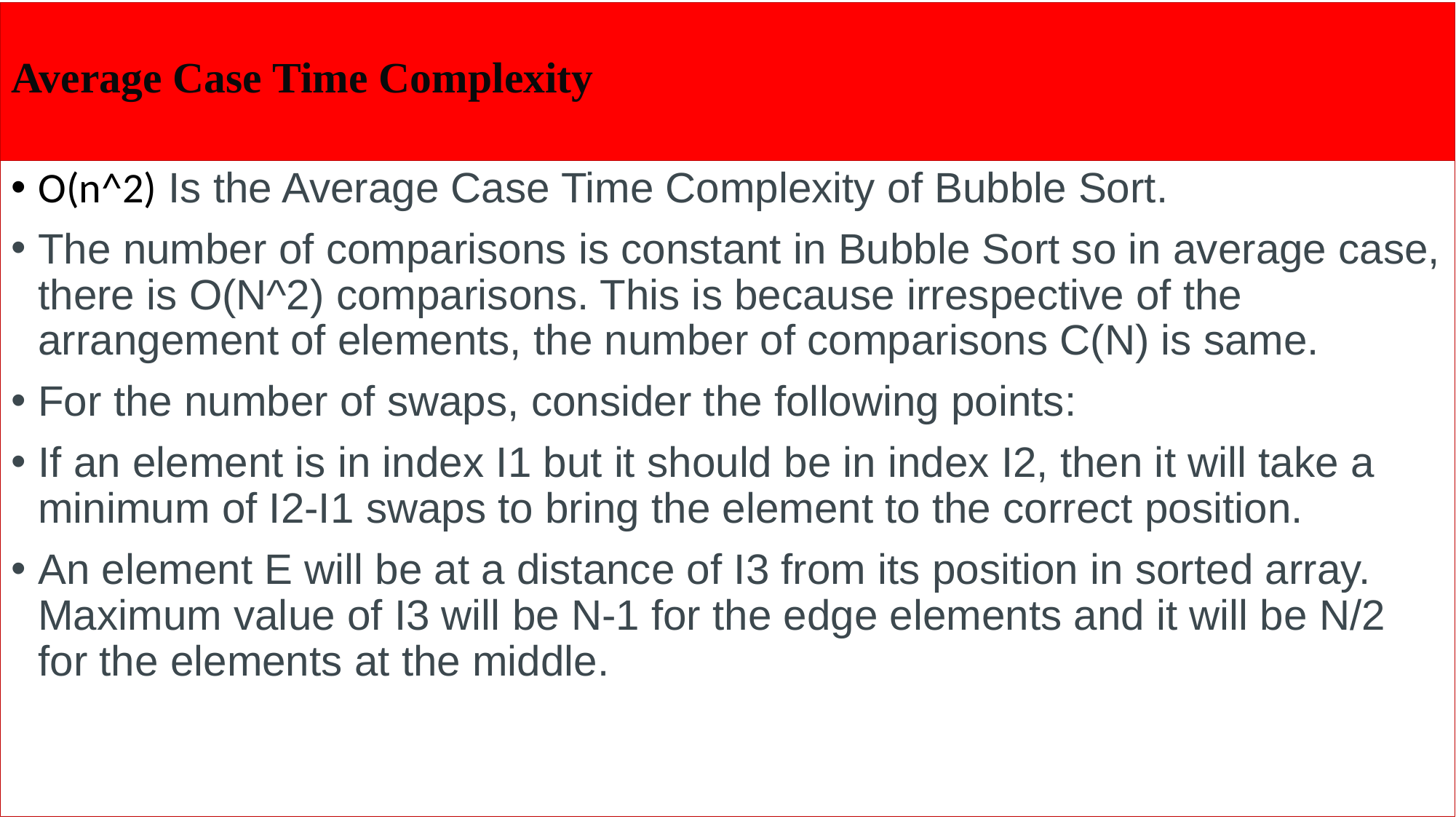

# Average Case Time Complexity
O(n^2) Is the Average Case Time Complexity of Bubble Sort.
The number of comparisons is constant in Bubble Sort so in average case, there is O(N^2) comparisons. This is because irrespective of the arrangement of elements, the number of comparisons C(N) is same.
For the number of swaps, consider the following points:
If an element is in index I1 but it should be in index I2, then it will take a minimum of I2-I1 swaps to bring the element to the correct position.
An element E will be at a distance of I3 from its position in sorted array. Maximum value of I3 will be N-1 for the edge elements and it will be N/2 for the elements at the middle.